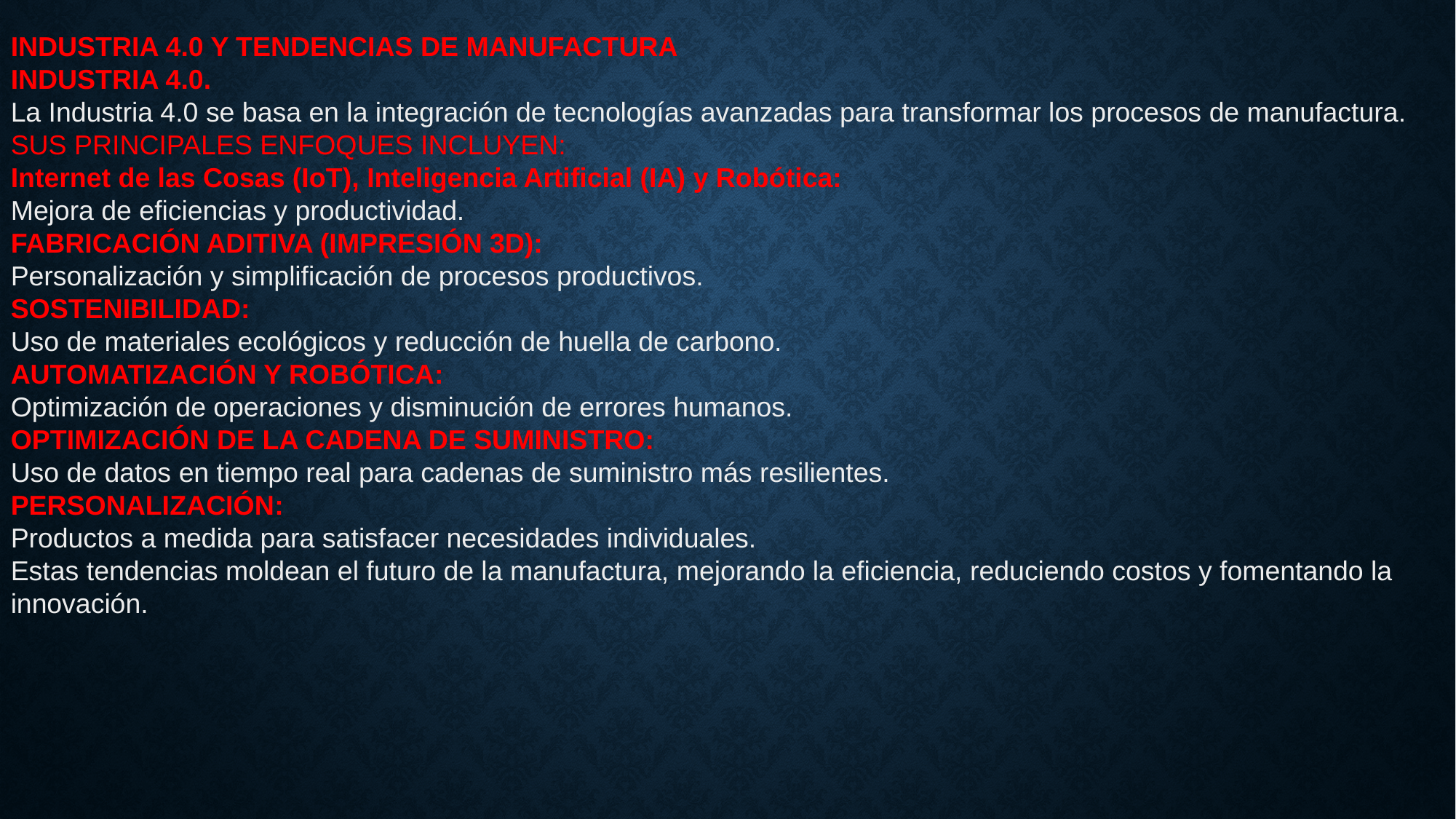

Industria 4.0 y Tendencias de Manufactura
Industria 4.0.
La Industria 4.0 se basa en la integración de tecnologías avanzadas para transformar los procesos de manufactura.
Sus principales enfoques incluyen:
Internet de las Cosas (IoT), Inteligencia Artificial (IA) y Robótica:
Mejora de eficiencias y productividad.
Fabricación aditiva (Impresión 3D):
Personalización y simplificación de procesos productivos.
Sostenibilidad:
Uso de materiales ecológicos y reducción de huella de carbono.
Automatización y Robótica:
Optimización de operaciones y disminución de errores humanos.
Optimización de la Cadena de Suministro:
Uso de datos en tiempo real para cadenas de suministro más resilientes.
Personalización:
Productos a medida para satisfacer necesidades individuales.
Estas tendencias moldean el futuro de la manufactura, mejorando la eficiencia, reduciendo costos y fomentando la innovación.